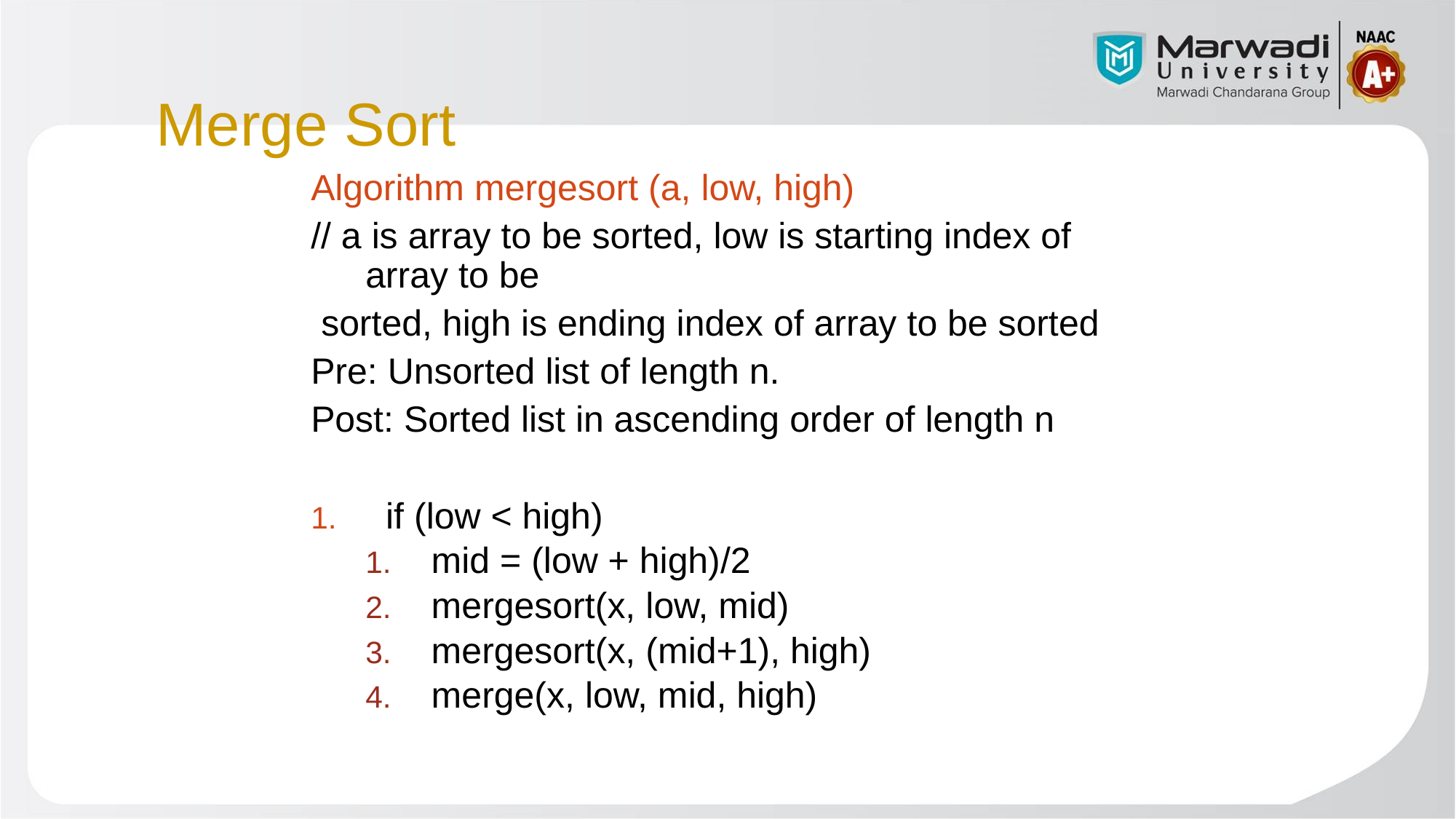

# Merge Sort
Algorithm mergesort (a, low, high)
// a is array to be sorted, low is starting index of array to be
 sorted, high is ending index of array to be sorted
Pre: Unsorted list of length n.
Post: Sorted list in ascending order of length n

  if (low < high)
  mid = (low + high)/2
  mergesort(x, low, mid)
  mergesort(x, (mid+1), high)
  merge(x, low, mid, high)